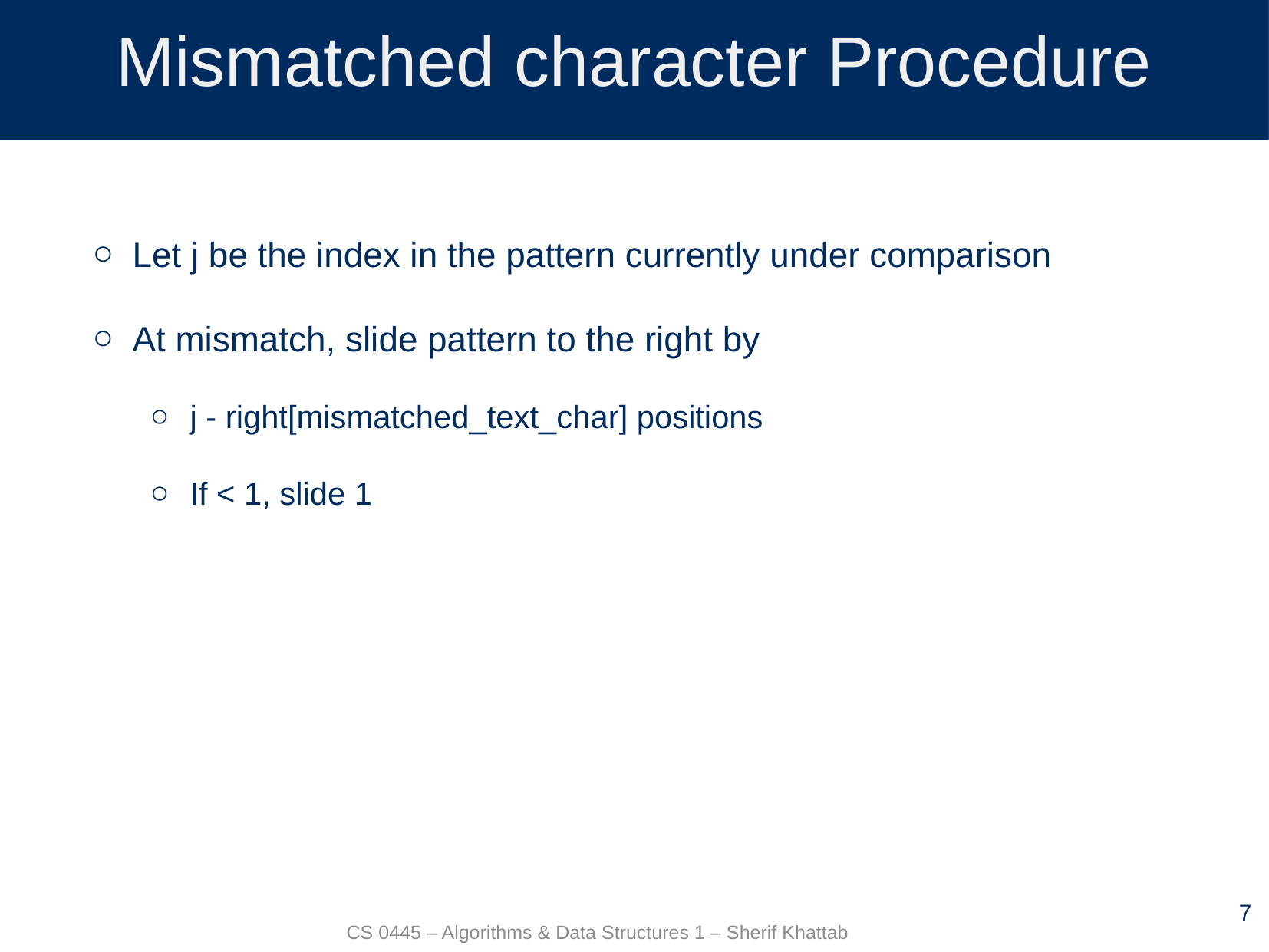

# Mismatched character Procedure
Let j be the index in the pattern currently under comparison
At mismatch, slide pattern to the right by
j - right[mismatched_text_char] positions
If < 1, slide 1
7
CS 0445 – Algorithms & Data Structures 1 – Sherif Khattab